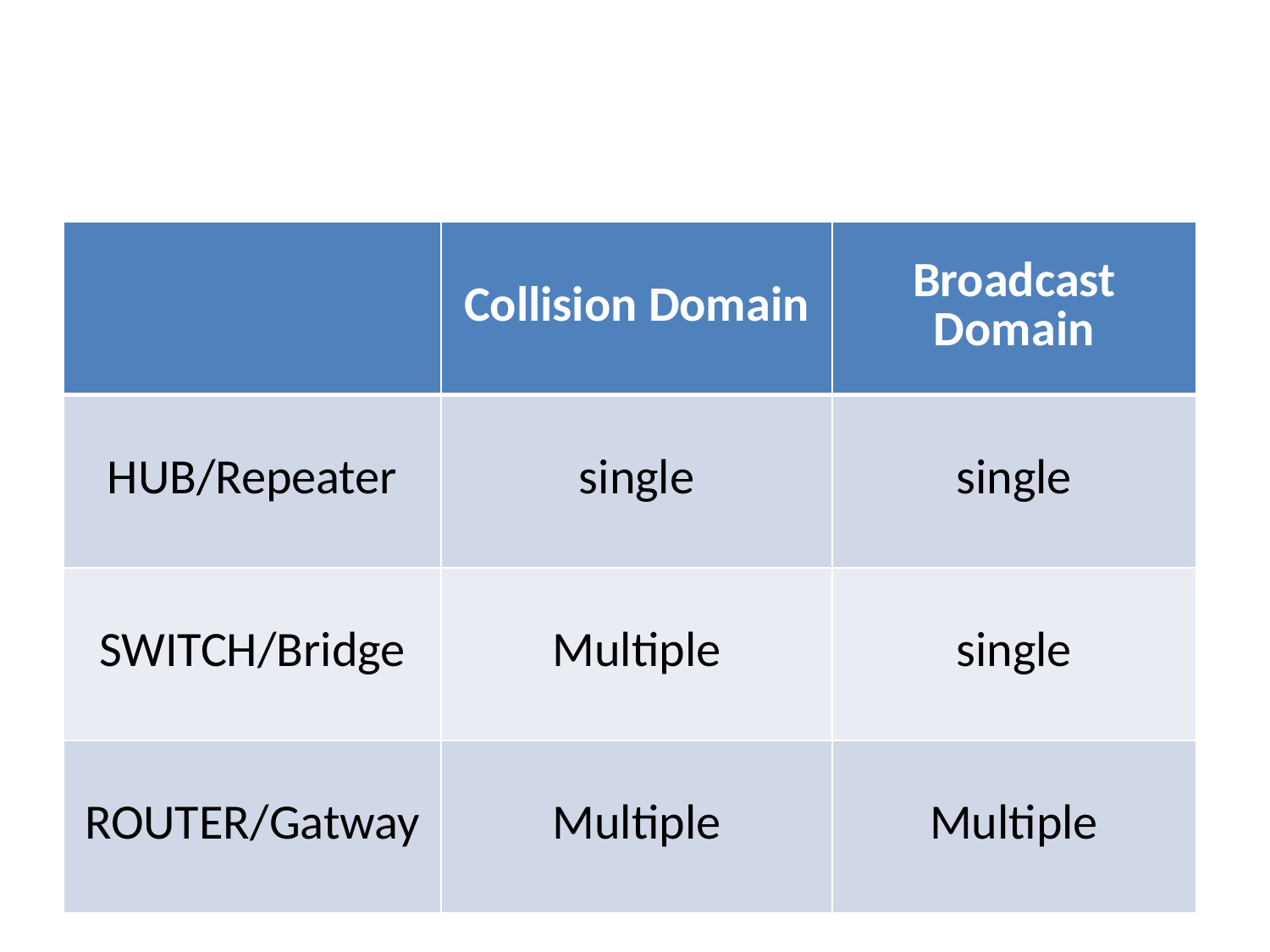

#
|  | Collision Domain | Broadcast Domain |
| --- | --- | --- |
| HUB/Repeater | single | single |
| SWITCH/Bridge | Multiple | single |
| ROUTER/Gatway | Multiple | Multiple |